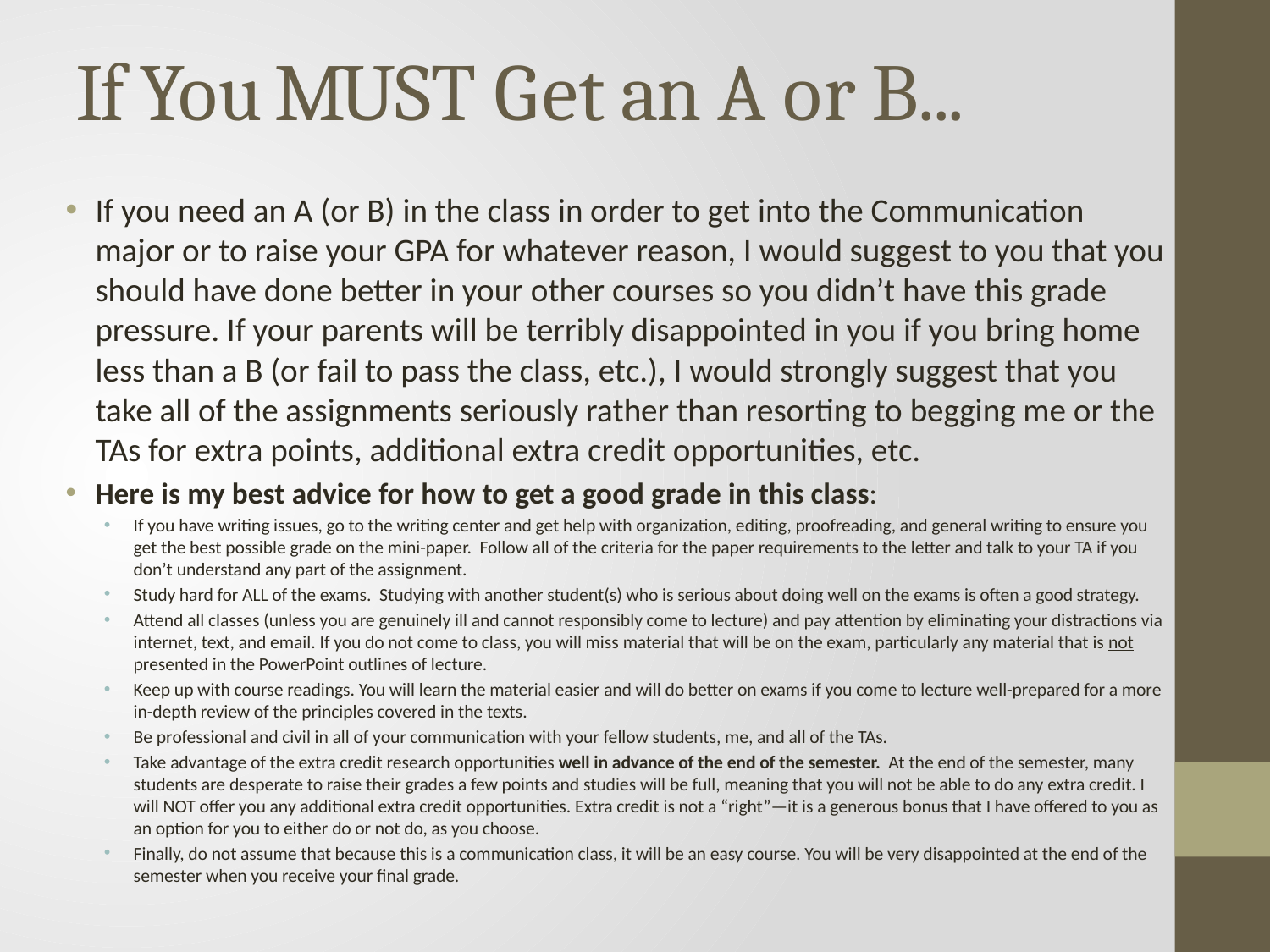

# If You MUST Get an A or B...
If you need an A (or B) in the class in order to get into the Communication major or to raise your GPA for whatever reason, I would suggest to you that you should have done better in your other courses so you didn’t have this grade pressure. If your parents will be terribly disappointed in you if you bring home less than a B (or fail to pass the class, etc.), I would strongly suggest that you take all of the assignments seriously rather than resorting to begging me or the TAs for extra points, additional extra credit opportunities, etc.
Here is my best advice for how to get a good grade in this class:
If you have writing issues, go to the writing center and get help with organization, editing, proofreading, and general writing to ensure you get the best possible grade on the mini-paper.  Follow all of the criteria for the paper requirements to the letter and talk to your TA if you don’t understand any part of the assignment.
Study hard for ALL of the exams.  Studying with another student(s) who is serious about doing well on the exams is often a good strategy.
Attend all classes (unless you are genuinely ill and cannot responsibly come to lecture) and pay attention by eliminating your distractions via internet, text, and email. If you do not come to class, you will miss material that will be on the exam, particularly any material that is not presented in the PowerPoint outlines of lecture.
Keep up with course readings. You will learn the material easier and will do better on exams if you come to lecture well-prepared for a more in-depth review of the principles covered in the texts.
Be professional and civil in all of your communication with your fellow students, me, and all of the TAs.
Take advantage of the extra credit research opportunities well in advance of the end of the semester.  At the end of the semester, many students are desperate to raise their grades a few points and studies will be full, meaning that you will not be able to do any extra credit. I will NOT offer you any additional extra credit opportunities. Extra credit is not a “right”—it is a generous bonus that I have offered to you as an option for you to either do or not do, as you choose.
Finally, do not assume that because this is a communication class, it will be an easy course. You will be very disappointed at the end of the semester when you receive your final grade.